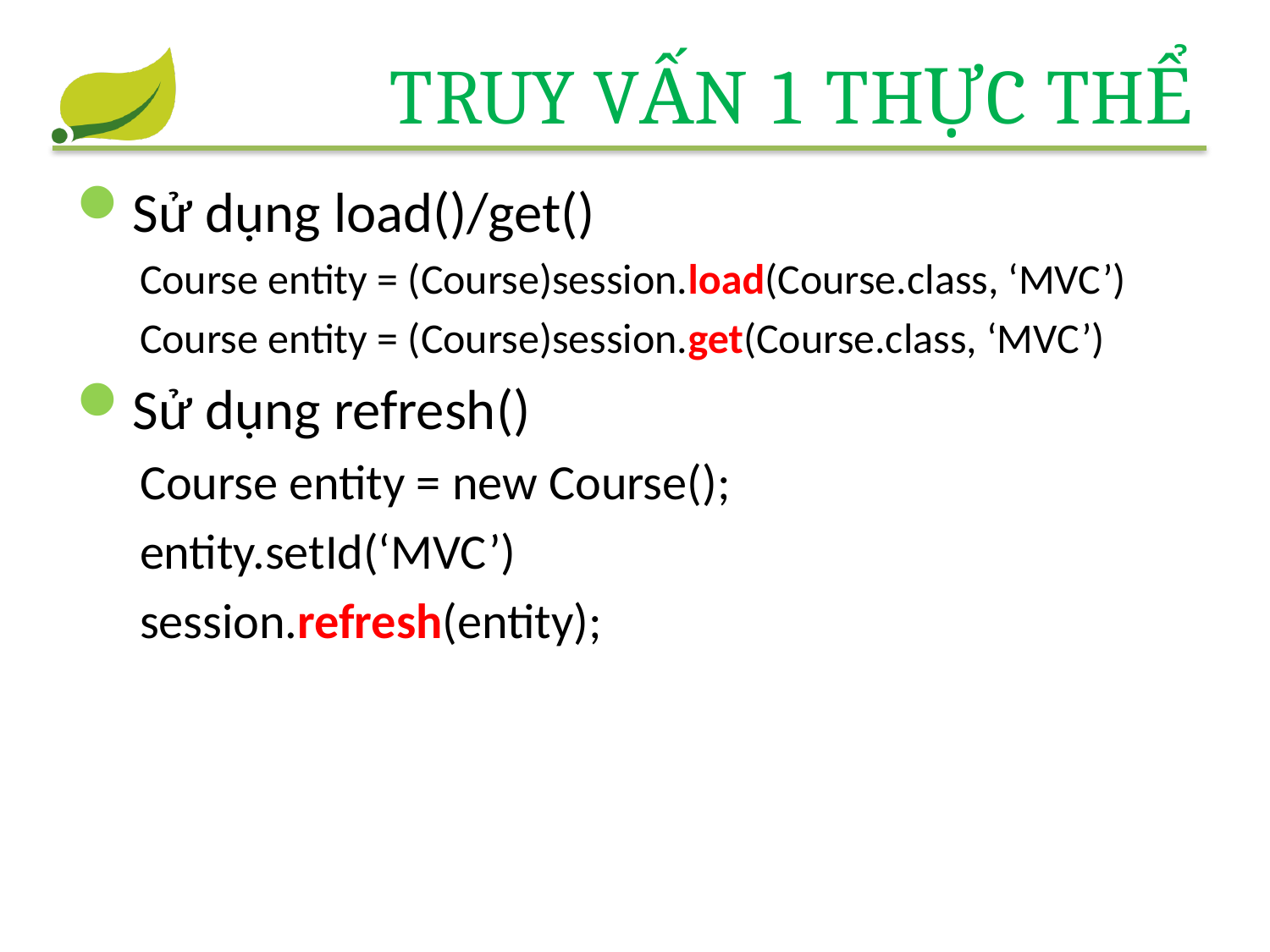

# Truy vấn 1 thực thể
Sử dụng load()/get()
Course entity = (Course)session.load(Course.class, ‘MVC’)
Course entity = (Course)session.get(Course.class, ‘MVC’)
Sử dụng refresh()
Course entity = new Course();
entity.setId(‘MVC’)
session.refresh(entity);